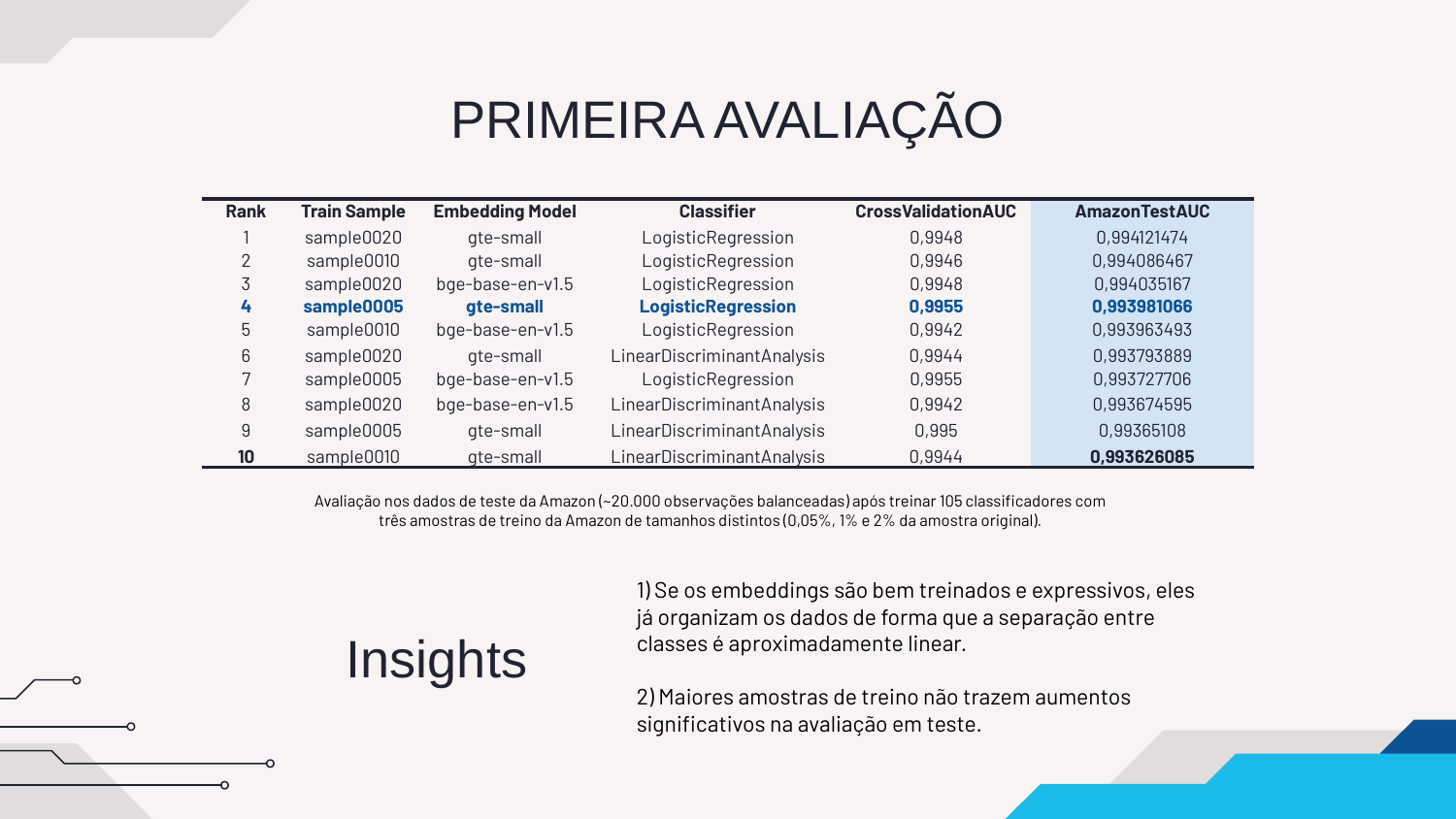

# PRIMEIRA AVALIAÇÃO
| Rank | Train Sample | Embedding Model | Classifier | CrossValidationAUC | AmazonTestAUC |
| --- | --- | --- | --- | --- | --- |
| 1 | sample0020 | gte-small | LogisticRegression | 0,9948 | 0,994121474 |
| 2 | sample0010 | gte-small | LogisticRegression | 0,9946 | 0,994086467 |
| 3 | sample0020 | bge-base-en-v1.5 | LogisticRegression | 0,9948 | 0,994035167 |
| 4 | sample0005 | gte-small | LogisticRegression | 0,9955 | 0,993981066 |
| 5 | sample0010 | bge-base-en-v1.5 | LogisticRegression | 0,9942 | 0,993963493 |
| 6 | sample0020 | gte-small | LinearDiscriminantAnalysis | 0,9944 | 0,993793889 |
| 7 | sample0005 | bge-base-en-v1.5 | LogisticRegression | 0,9955 | 0,993727706 |
| 8 | sample0020 | bge-base-en-v1.5 | LinearDiscriminantAnalysis | 0,9942 | 0,993674595 |
| 9 | sample0005 | gte-small | LinearDiscriminantAnalysis | 0,995 | 0,99365108 |
| 10 | sample0010 | gte-small | LinearDiscriminantAnalysis | 0,9944 | 0,993626085 |
Avaliação nos dados de teste da Amazon (~20.000 observações balanceadas) após treinar 105 classificadores com três amostras de treino da Amazon de tamanhos distintos (0,05%, 1% e 2% da amostra original).
Insights
1) Se os embeddings são bem treinados e expressivos, eles já organizam os dados de forma que a separação entre classes é aproximadamente linear.

2) Maiores amostras de treino não trazem aumentos significativos na avaliação em teste.